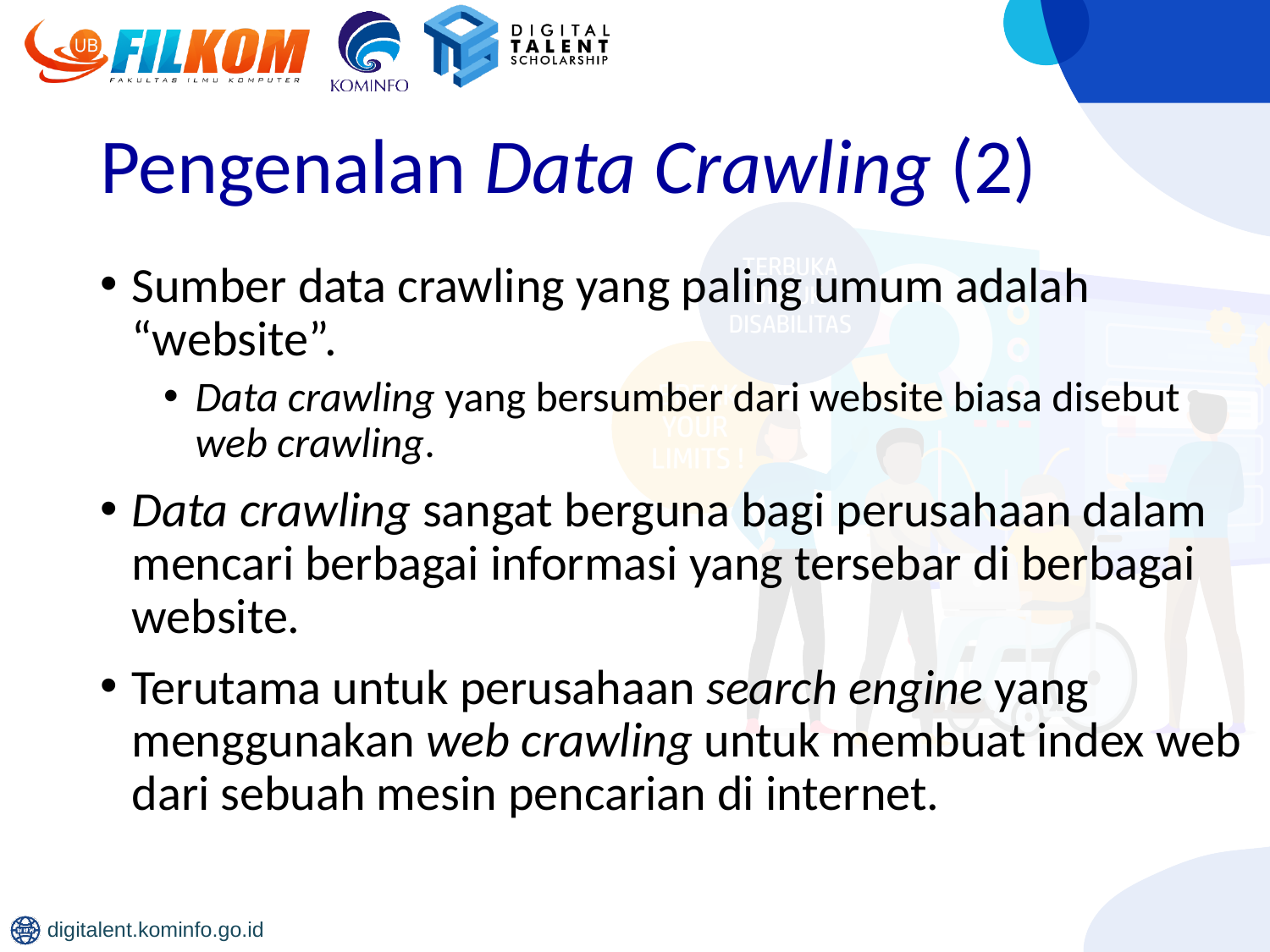

# Pengenalan Data Crawling (2)
Sumber data crawling yang paling umum adalah “website”.
Data crawling yang bersumber dari website biasa disebut web crawling.
Data crawling sangat berguna bagi perusahaan dalam mencari berbagai informasi yang tersebar di berbagai website.
Terutama untuk perusahaan search engine yang menggunakan web crawling untuk membuat index web dari sebuah mesin pencarian di internet.